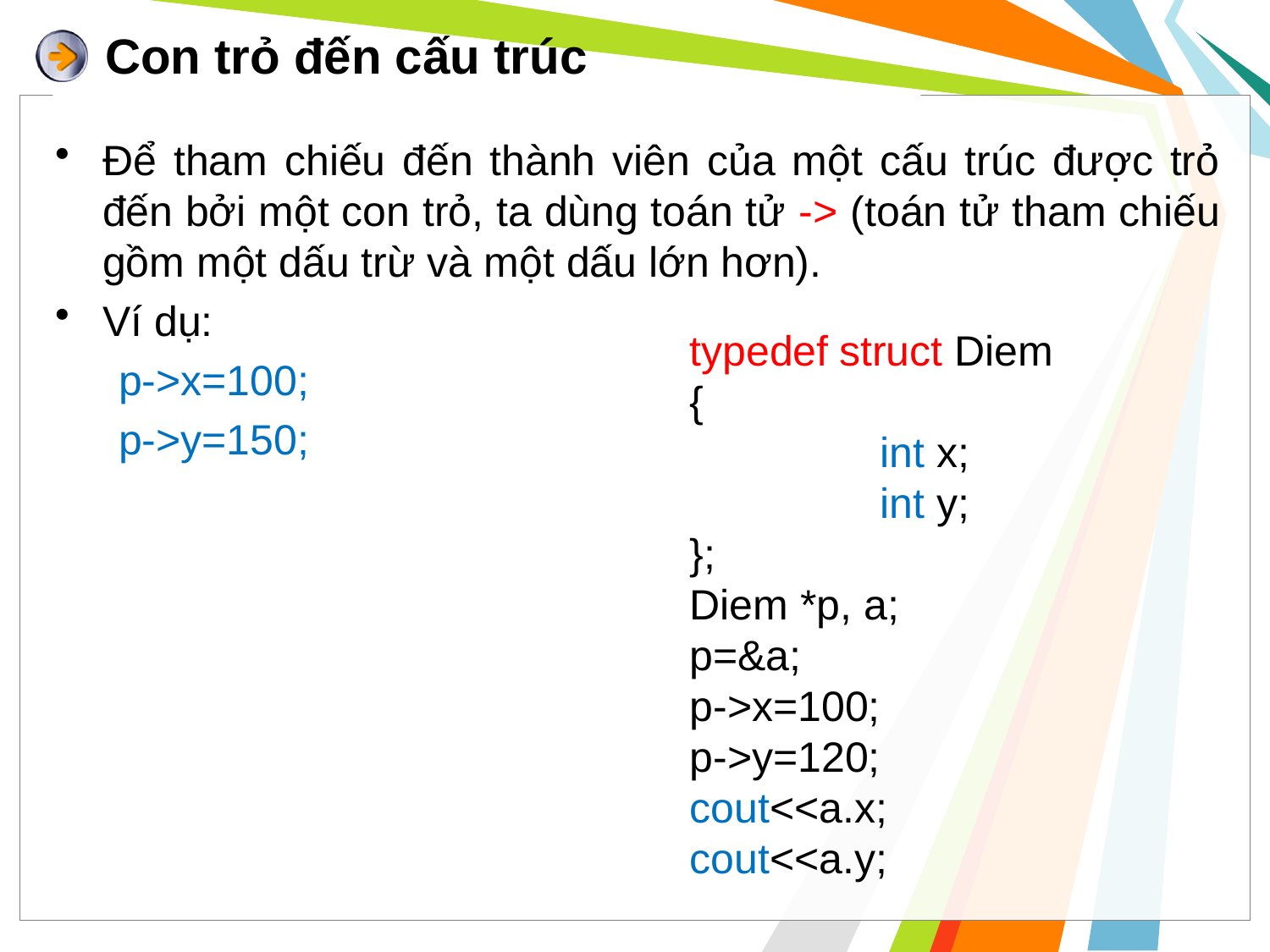

# Con trỏ đến cấu trúc
Để tham chiếu đến thành viên của một cấu trúc được trỏ đến bởi một con trỏ, ta dùng toán tử -> (toán tử tham chiếu gồm một dấu trừ và một dấu lớn hơn).
Ví dụ:
p->x=100;
p->y=150;
	typedef struct Diem
	{
		int x;
		int y;
	};
	Diem *p, a;
	p=&a;
	p->x=100;
	p->y=120;
	cout<<a.x;
	cout<<a.y;